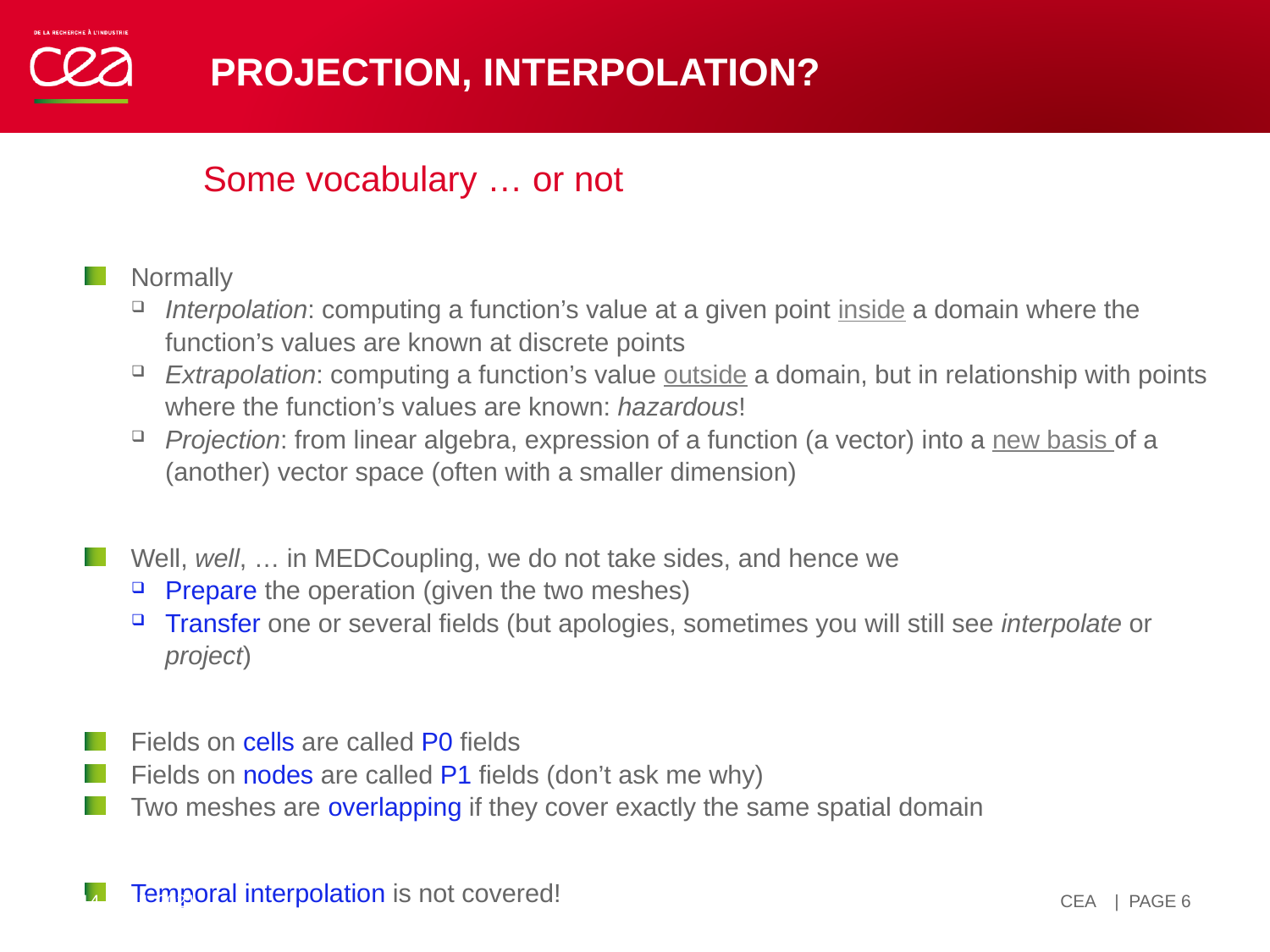

# Projection, Interpolation?
Some vocabulary … or not

Normally
Interpolation: computing a function’s value at a given point inside a domain where the function’s values are known at discrete points
Extrapolation: computing a function’s value outside a domain, but in relationship with points where the function’s values are known: hazardous!
Projection: from linear algebra, expression of a function (a vector) into a new basis of a (another) vector space (often with a smaller dimension)

Well, well, … in MEDCoupling, we do not take sides, and hence we
Prepare the operation (given the two meshes)
Transfer one or several fields (but apologies, sometimes you will still see interpolate or project)

Fields on cells are called P0 fields
Fields on nodes are called P1 fields (don’t ask me why)
Two meshes are overlapping if they cover exactly the same spatial domain

Temporal interpolation is not covered!
|  PAGE 6
14 avril 2021
CEA